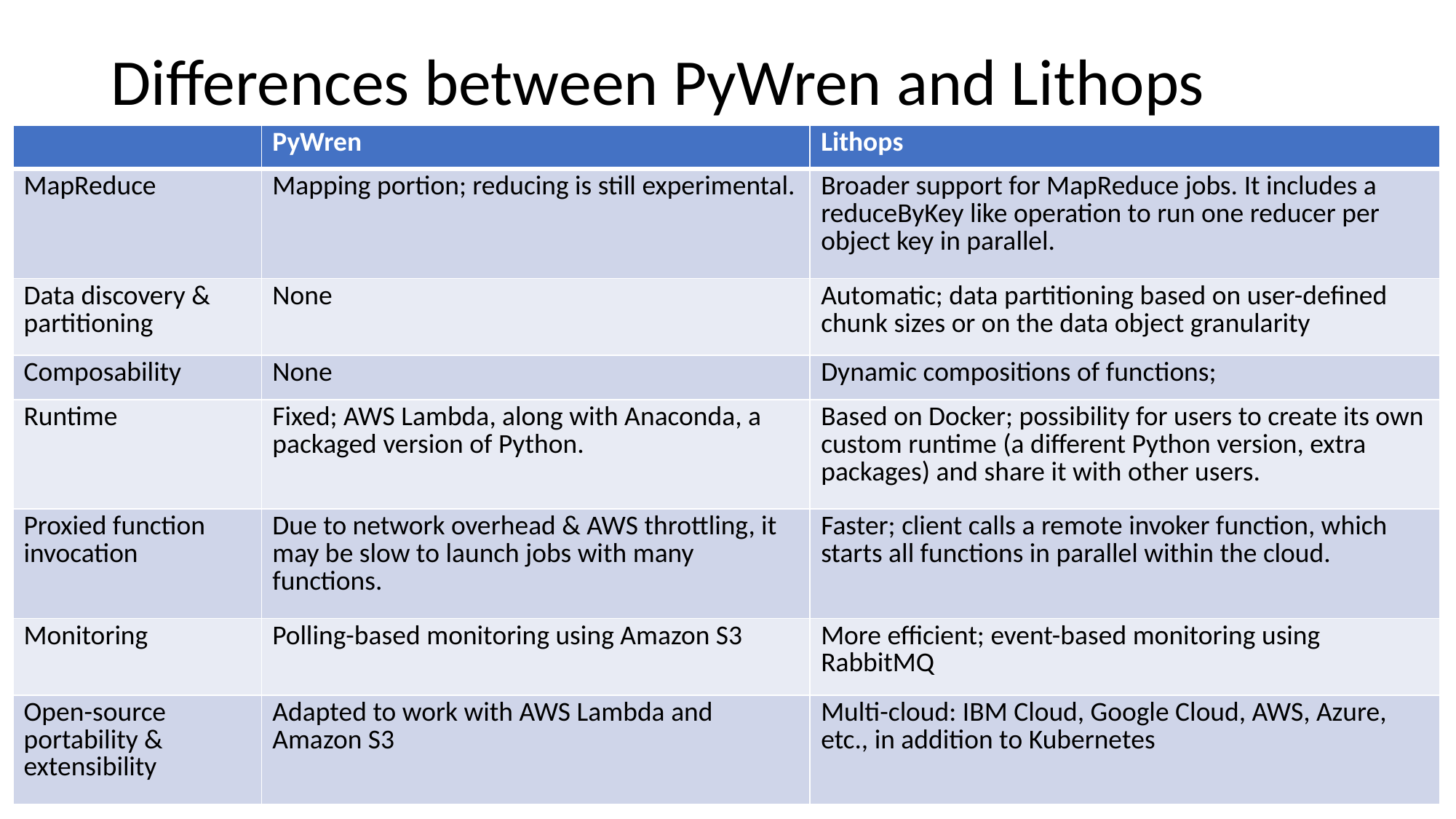

# Differences between PyWren and Lithops
|  | PyWren | Lithops |
| --- | --- | --- |
| MapReduce | Mapping portion; reducing is still experimental. | Broader support for MapReduce jobs. It includes a reduceByKey like operation to run one reducer per object key in parallel. |
| Data discovery & partitioning | None | Automatic; data partitioning based on user-defined chunk sizes or on the data object granularity |
| Composability | None | Dynamic compositions of functions; |
| Runtime | Fixed; AWS Lambda, along with Anaconda, a packaged version of Python. | Based on Docker; possibility for users to create its own custom runtime (a different Python version, extra packages) and share it with other users. |
| Proxied function invocation | Due to network overhead & AWS throttling, it may be slow to launch jobs with many functions. | Faster; client calls a remote invoker function, which starts all functions in parallel within the cloud. |
| Monitoring | Polling-based monitoring using Amazon S3 | More efficient; event-based monitoring using RabbitMQ |
| Open-source portability & extensibility | Adapted to work with AWS Lambda and Amazon S3 | Multi-cloud: IBM Cloud, Google Cloud, AWS, Azure, etc., in addition to Kubernetes |